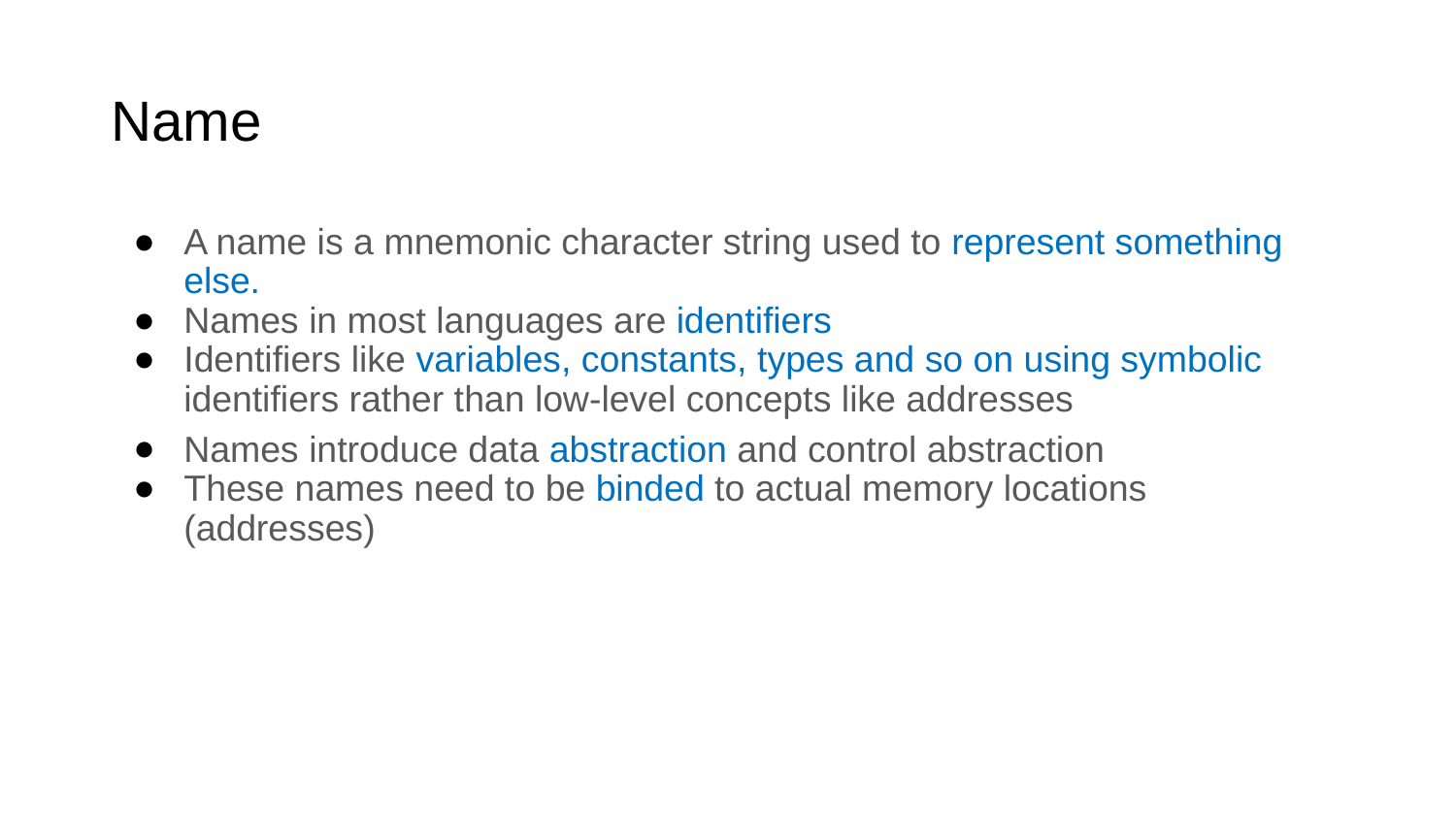

# Name
A name is a mnemonic character string used to represent something else.
Names in most languages are identifiers
Identifiers like variables, constants, types and so on using symbolic identifiers rather than low-level concepts like addresses
Names introduce data abstraction and control abstraction
These names need to be binded to actual memory locations (addresses)